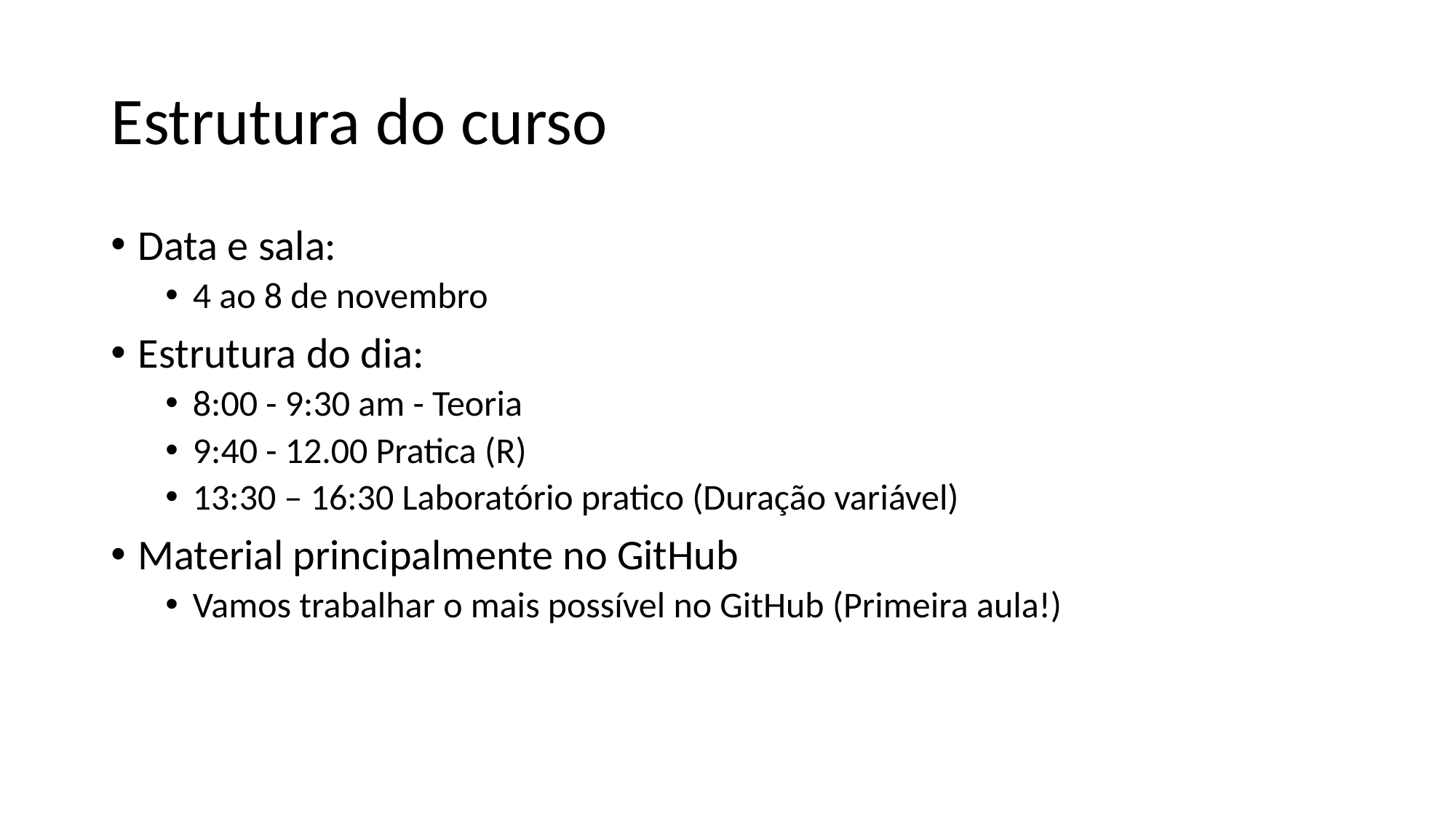

# Estrutura do curso
Data e sala:
4 ao 8 de novembro
Estrutura do dia:
8:00 - 9:30 am - Teoria
9:40 - 12.00 Pratica (R)
13:30 – 16:30 Laboratório pratico (Duração variável)
Material principalmente no GitHub
Vamos trabalhar o mais possível no GitHub (Primeira aula!)